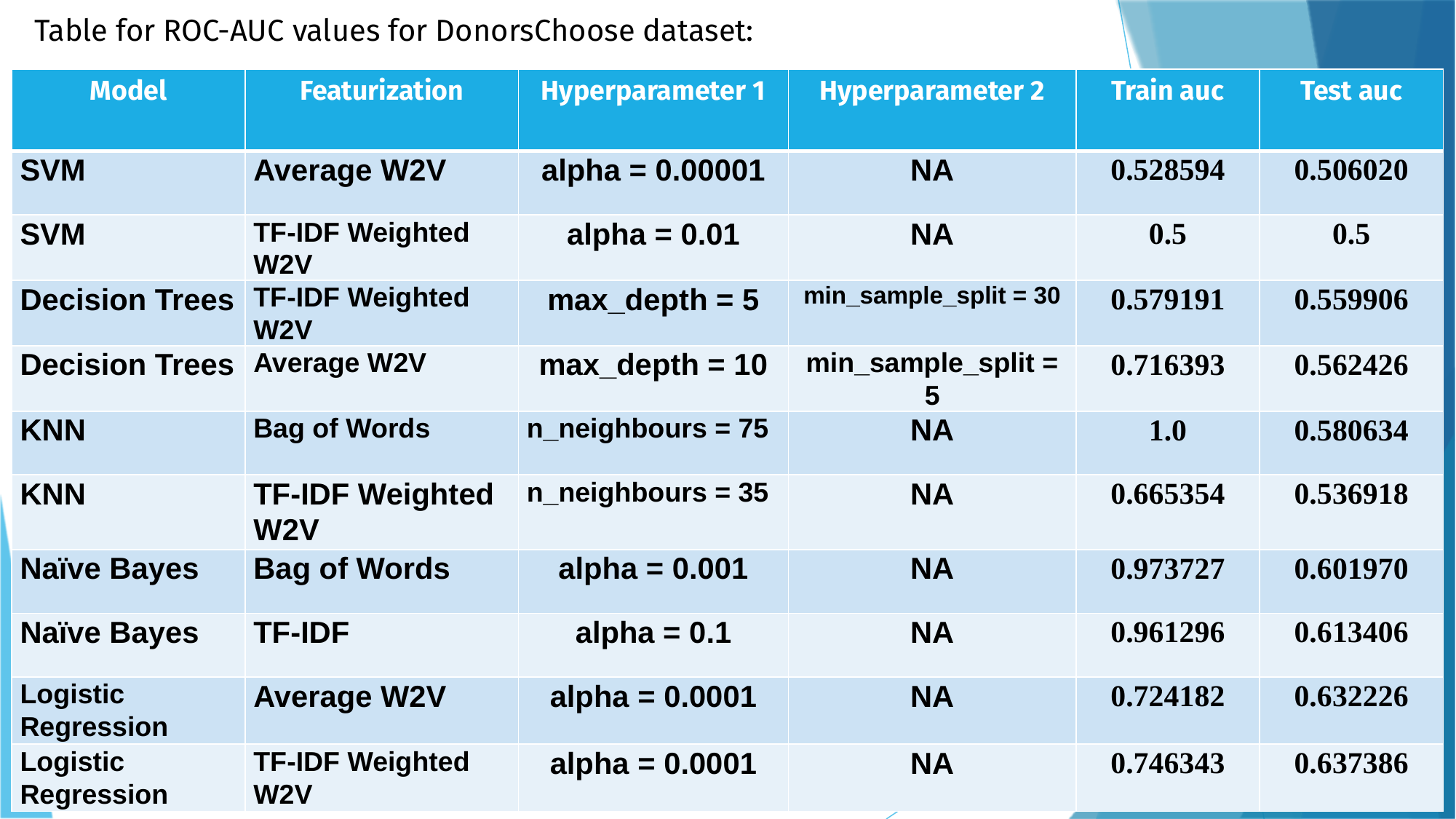

Table for ROC-AUC values for DonorsChoose dataset:
| Model | Featurization | Hyperparameter 1 | Hyperparameter 2 | Train auc | Test auc |
| --- | --- | --- | --- | --- | --- |
| SVM | Average W2V | alpha = 0.00001 | NA | 0.528594 | 0.506020 |
| SVM | TF-IDF Weighted W2V | alpha = 0.01 | NA | 0.5 | 0.5 |
| Decision Trees | TF-IDF Weighted W2V | max\_depth = 5 | min\_sample\_split = 30 | 0.579191 | 0.559906 |
| Decision Trees | Average W2V | max\_depth = 10 | min\_sample\_split = 5 | 0.716393 | 0.562426 |
| KNN | Bag of Words | n\_neighbours = 75 | NA | 1.0 | 0.580634 |
| KNN | TF-IDF Weighted W2V | n\_neighbours = 35 | NA | 0.665354 | 0.536918 |
| Naïve Bayes | Bag of Words | alpha = 0.001 | NA | 0.973727 | 0.601970 |
| Naïve Bayes | TF-IDF | alpha = 0.1 | NA | 0.961296 | 0.613406 |
| Logistic Regression | Average W2V | alpha = 0.0001 | NA | 0.724182 | 0.632226 |
| Logistic Regression | TF-IDF Weighted W2V | alpha = 0.0001 | NA | 0.746343 | 0.637386 |